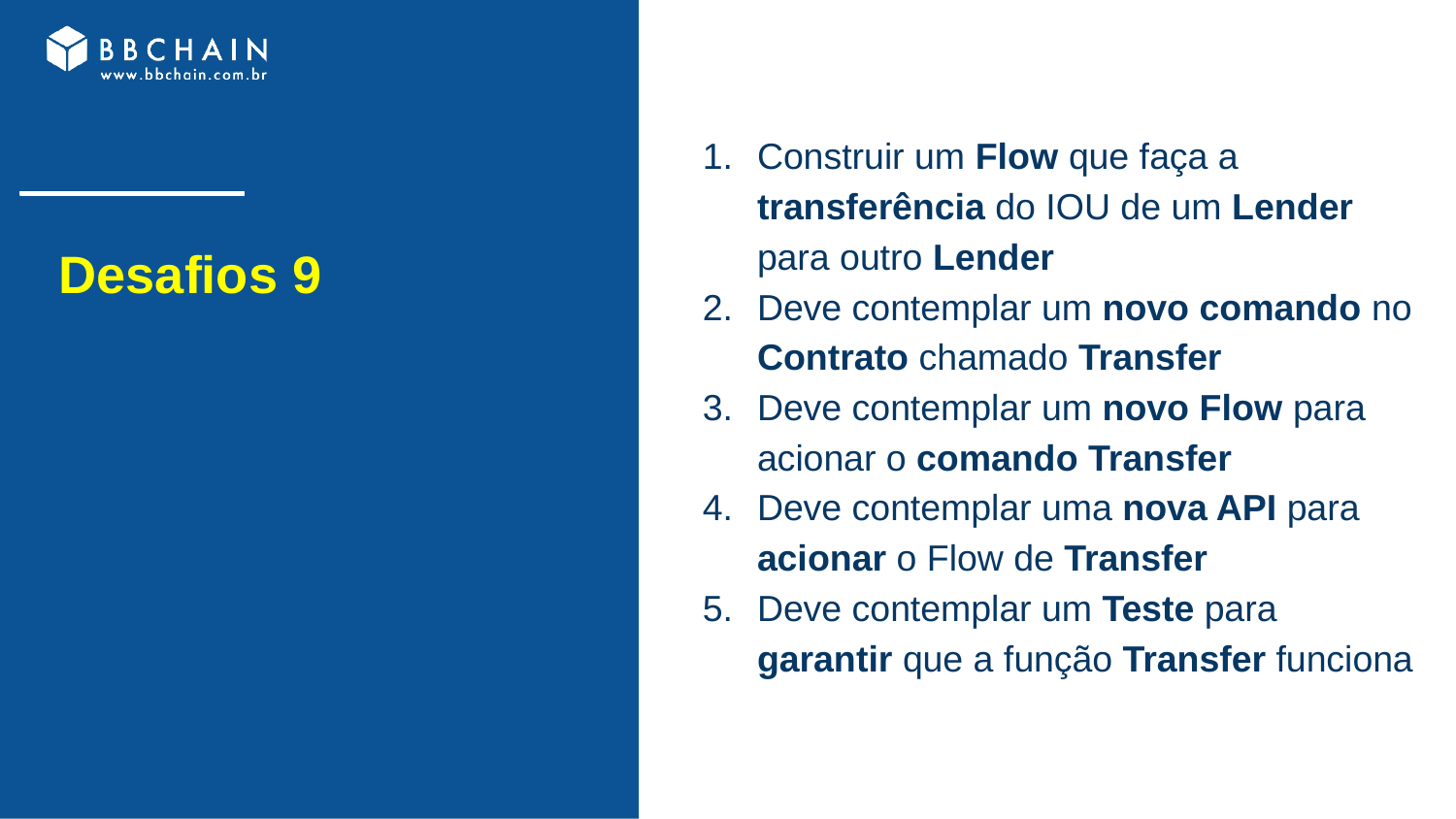

Construir um Flow que faça a transferência do IOU de um Lender para outro Lender
Deve contemplar um novo comando no Contrato chamado Transfer
Deve contemplar um novo Flow para acionar o comando Transfer
Deve contemplar uma nova API para acionar o Flow de Transfer
Deve contemplar um Teste para garantir que a função Transfer funciona
# Desafios 9